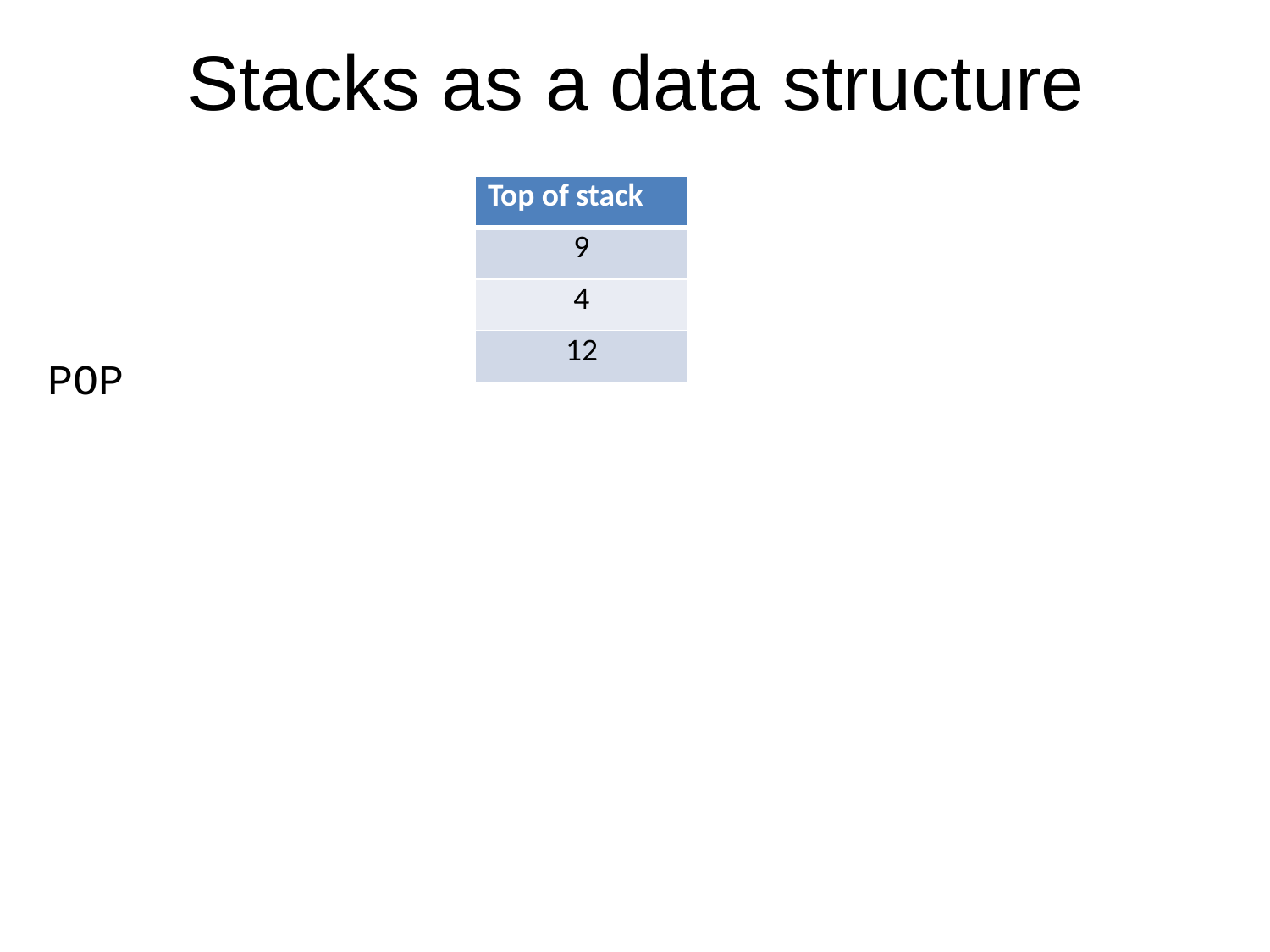

# Stacks as a data structure
| Top of stack |
| --- |
| 9 |
| 4 |
| 12 |
POP